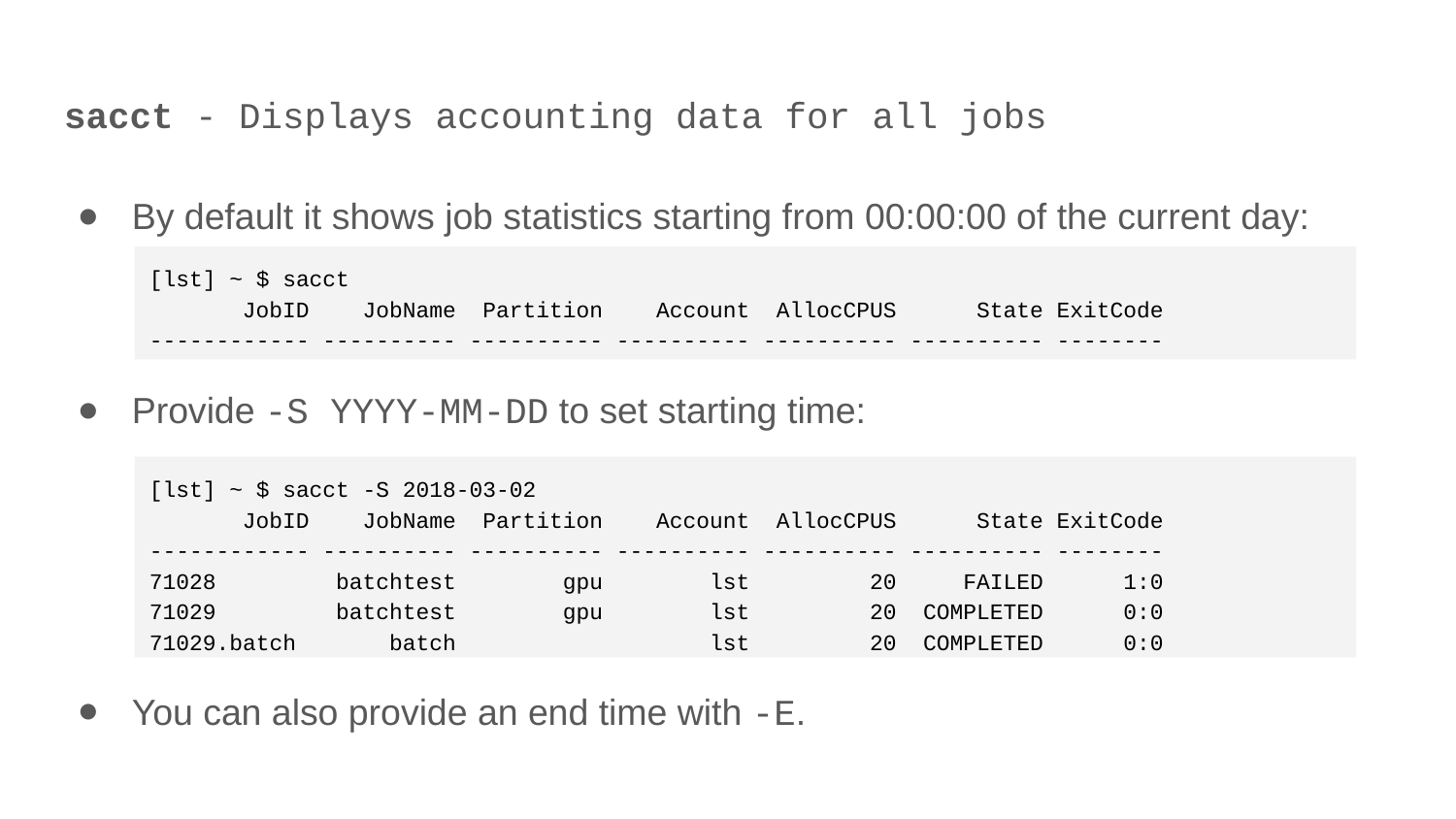

# sacct - Displays accounting data for all jobs
By default it shows job statistics starting from 00:00:00 of the current day:
Provide -S YYYY-MM-DD to set starting time:
You can also provide an end time with -E.
[lst] ~ $ sacct
       JobID    JobName  Partition    Account  AllocCPUS      State ExitCode
------------ ---------- ---------- ---------- ---------- ---------- --------
[lst] ~ $ sacct -S 2018-03-02
       JobID    JobName  Partition    Account  AllocCPUS      State ExitCode
------------ ---------- ---------- ---------- ---------- ---------- --------
71028         batchtest        gpu        lst         20     FAILED      1:0
71029         batchtest        gpu        lst         20  COMPLETED      0:0
71029.batch       batch                   lst         20  COMPLETED      0:0